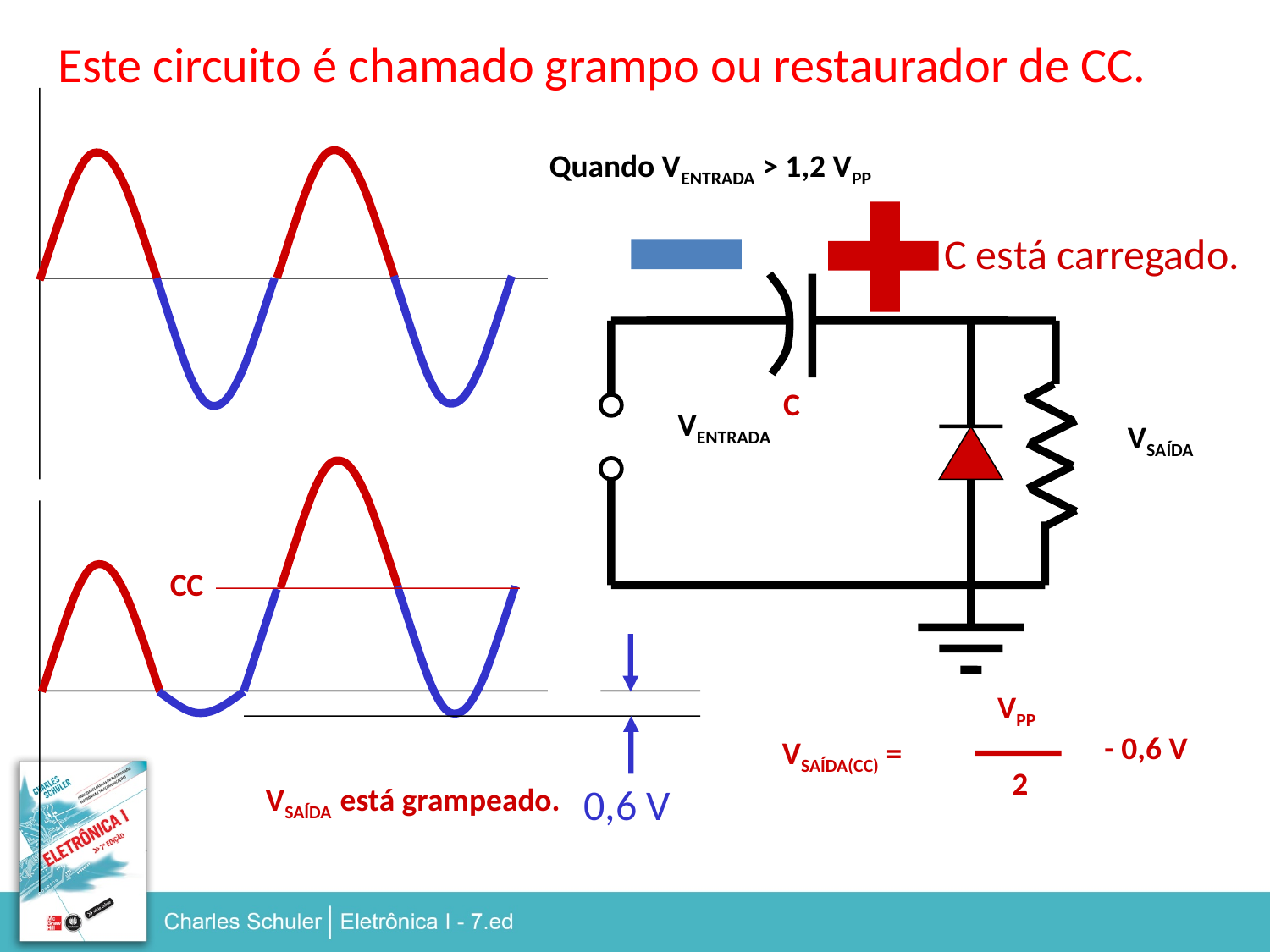

Este circuito é chamado grampo ou restaurador de CC.

Quando VENTRADA > 1,2 VPP

0,6 V

C está carregado.

C

VENTRADA
VSAÍDA

CC

VSAÍDA  está grampeado.

VPP
- 0,6 V
VSAÍDA(CC) =

2